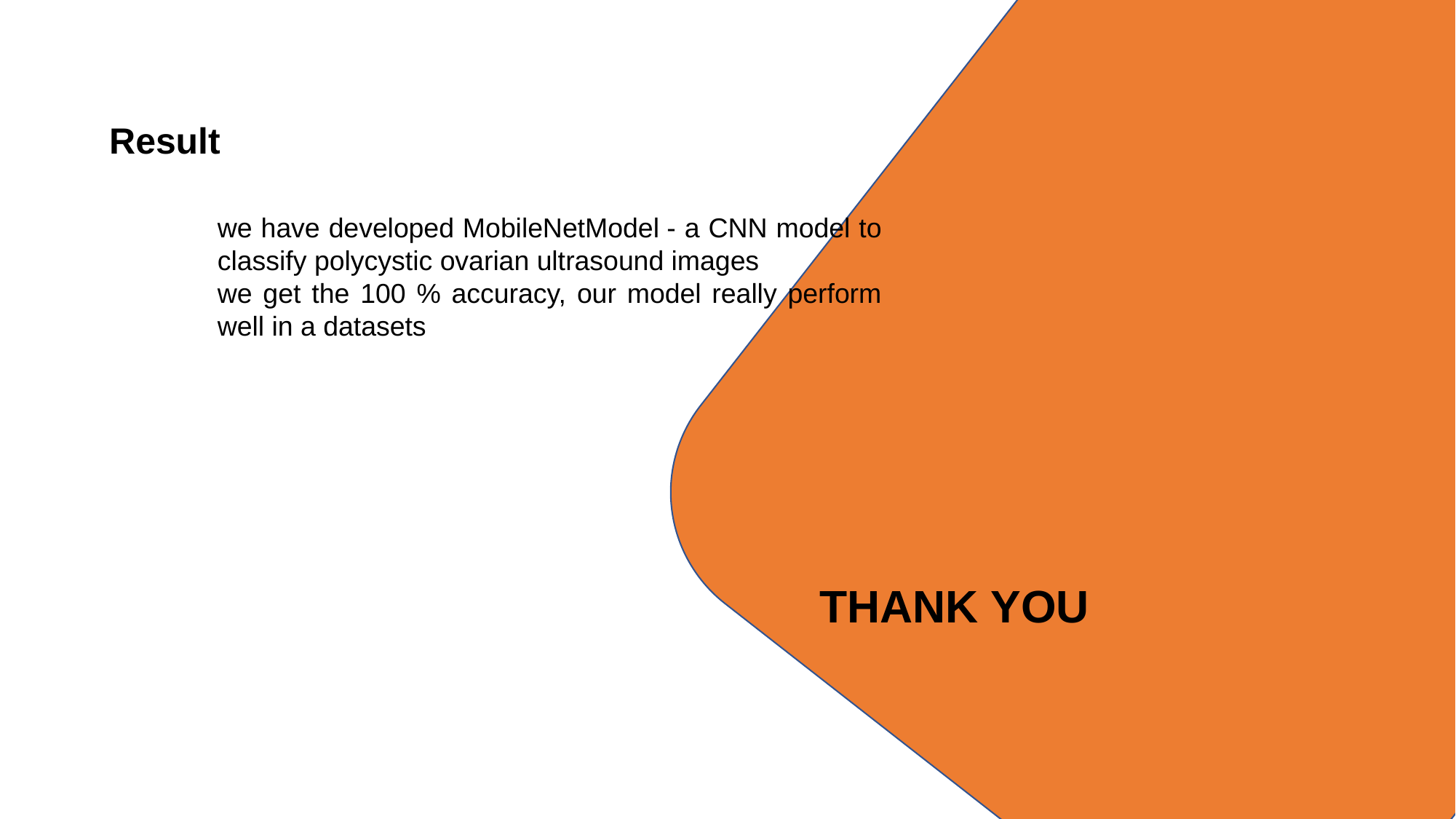

Result
we have developed MobileNetModel - a CNN model to classify polycystic ovarian ultrasound images
we get the 100 % accuracy, our model really perform well in a datasets

THANK YOU